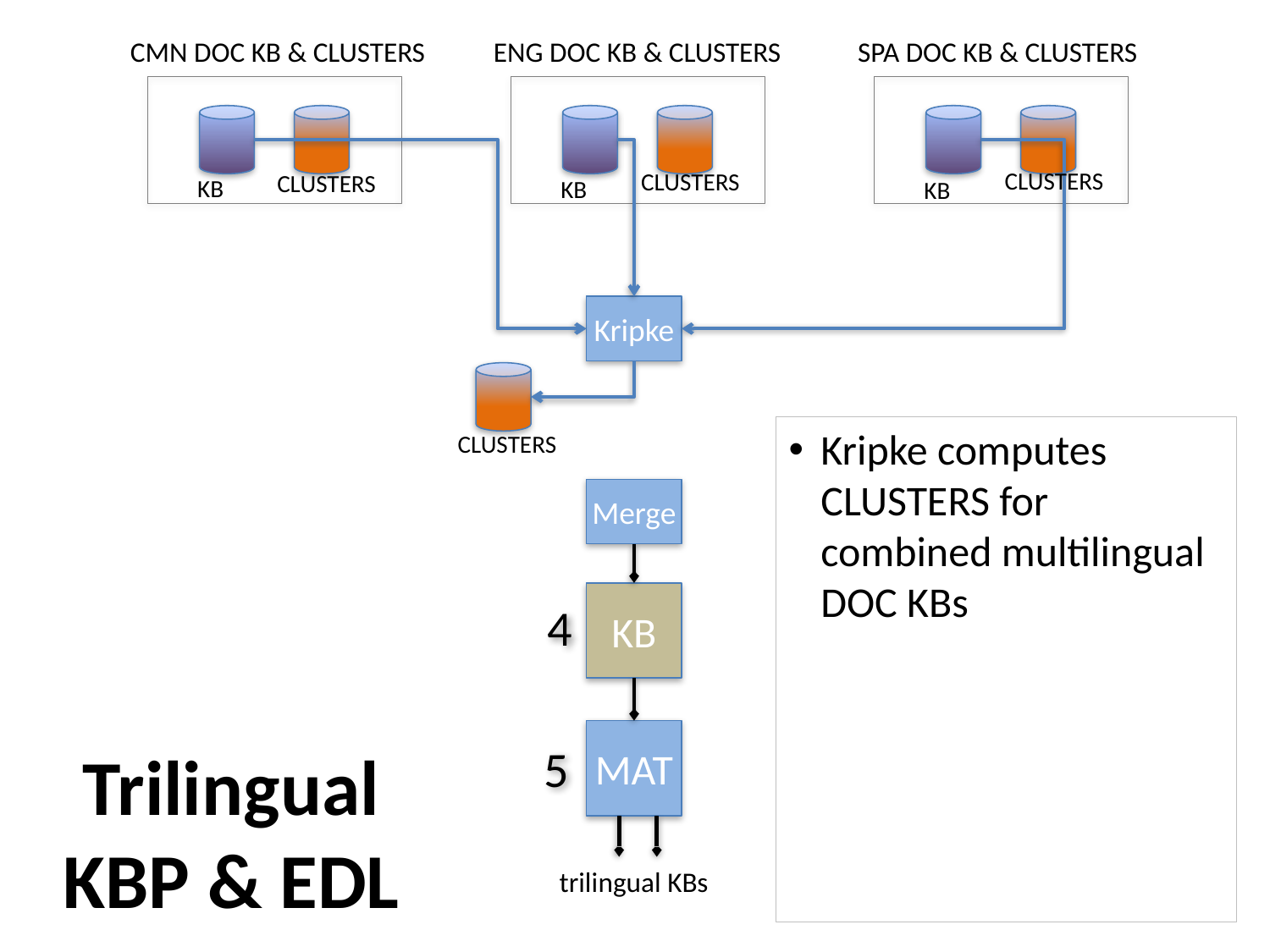

CMN doc kb & clusters
ENG doc kb & clusters
SPA doc kb & clusters

 clusters
 clusters
 clusters
 KB
 KB
 KB
Kripke

Kripke computes  clusters for combined multilingual doc kbs
 clusters
Merge
KB
4
MAT
5
# Trilingual KBP & EDL
trilingual KBs